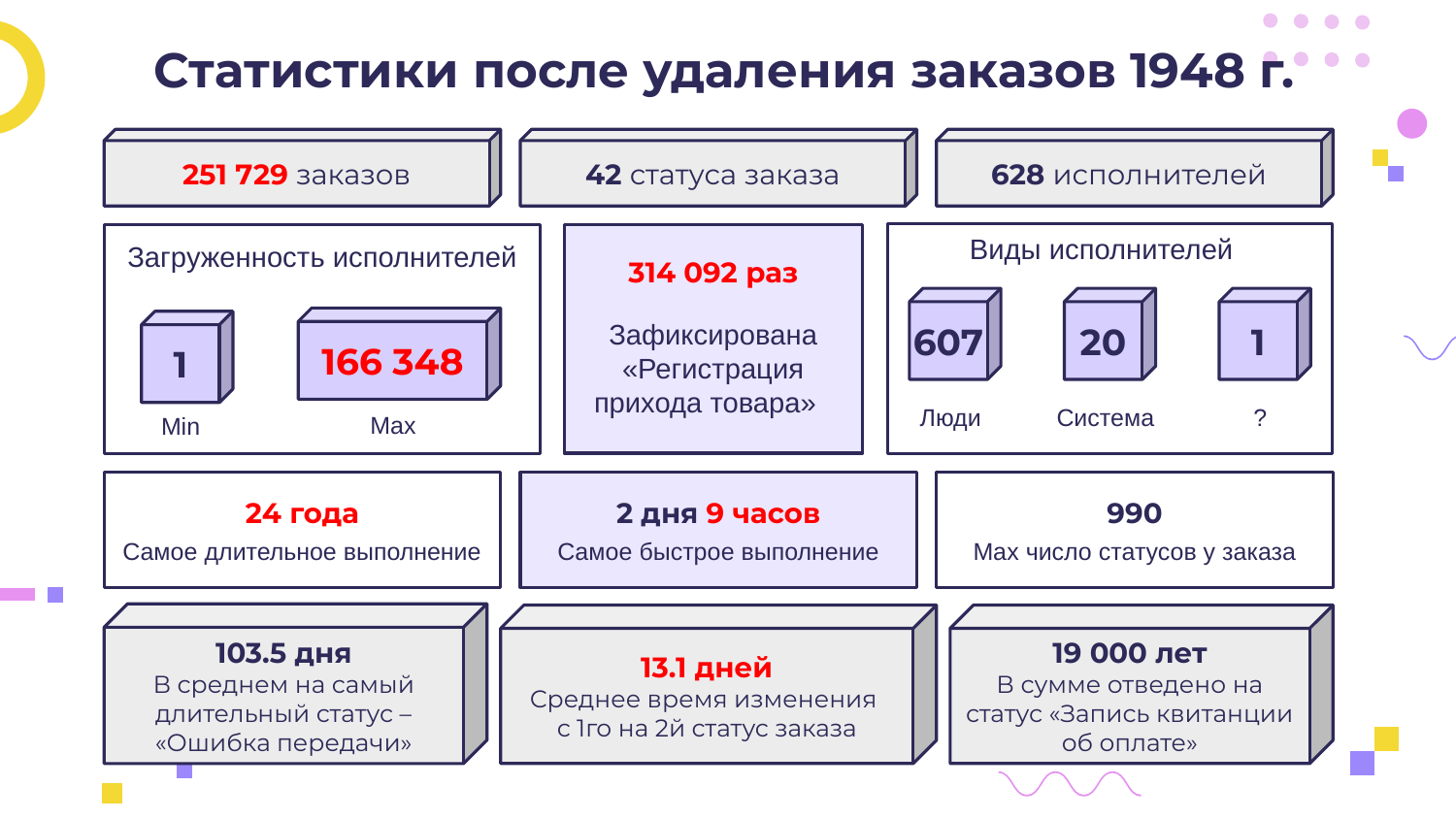

# Статистики после удаления заказов 1948 г.
251 729 заказов
42 статуса заказа
628 исполнителей

Виды исполнителей
Загруженность исполнителей
314 092 раз
607
20
1
Зафиксирована «Регистрация прихода товара»
166 348
1
Люди
Система
?
Max
Min

24 года
2 дня 9 часов
990
Самое длительное выполнение
Самое быстрое выполнение
Max число статусов у заказа
103.5 дня
В среднем на самый длительный статус – «Ошибка передачи»
13.1 дней
Среднее время изменения
с 1го на 2й статус заказа
19 000 лет
В сумме отведено на статус «Запись квитанции об оплате»